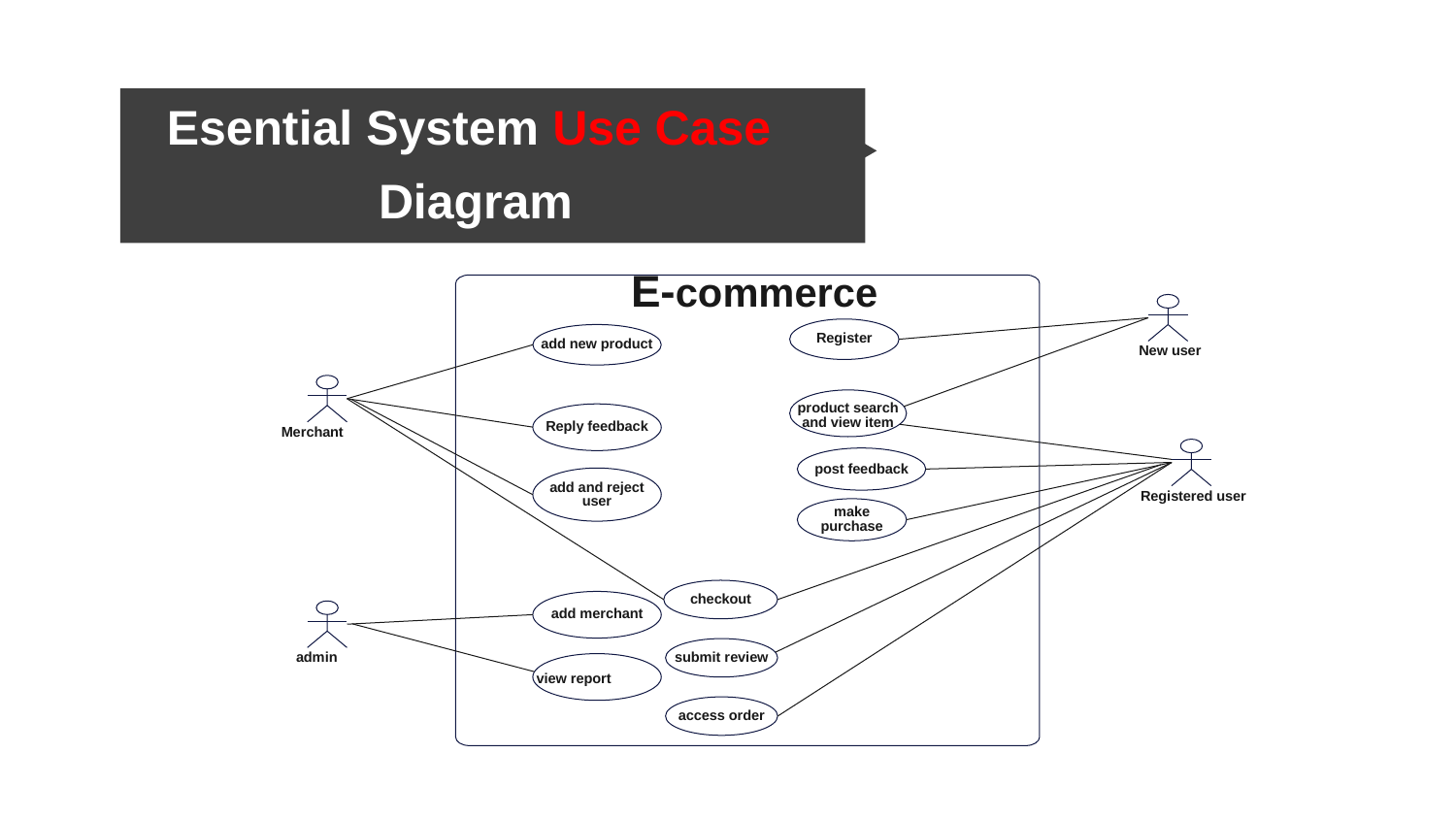

Esential System Use Case
Diagram

E-commerce

New user

Register
add new product

Merchant

product search and view item

Reply feedback

Registered user

post feedback

add and reject user

make purchase

checkout

add merchant

admin

submit review

view report
access order

You can simply impress your audience an add a unique and appeal to your Reports and Presentations with our Templates. Get a modern PowerPoint  Presentation that is beautifully designed. I hope and I believe that this Template will your Time, Money and Reputation.